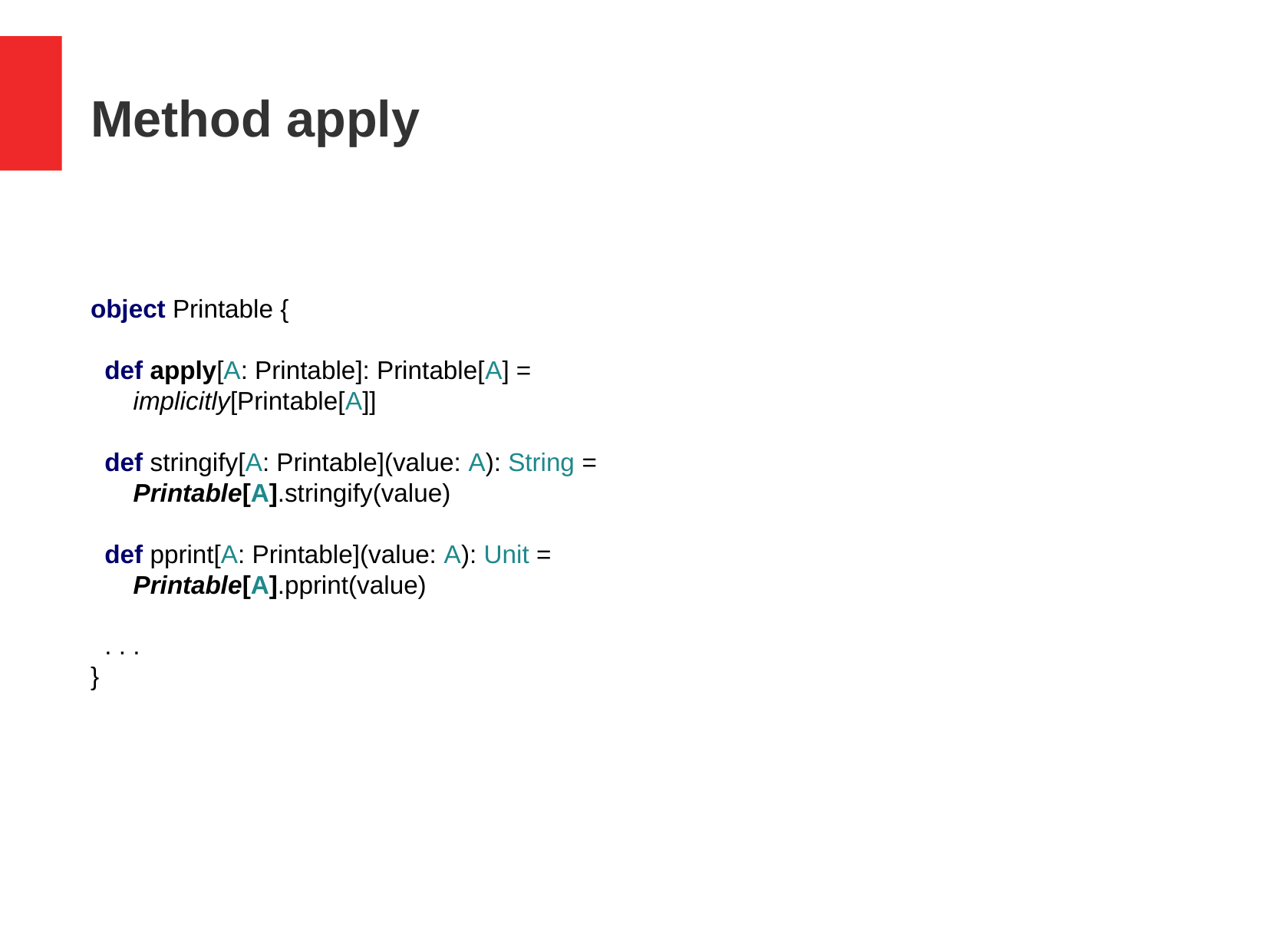

Method apply

object Printable {

  def apply[A: Printable]: Printable[A] =
      implicitly[Printable[A]]

  def stringify[A: Printable](value: A): String =
      Printable[A].stringify(value)

  def pprint[A: Printable](value: A): Unit =
      Printable[A].pprint(value)

  . . .
}